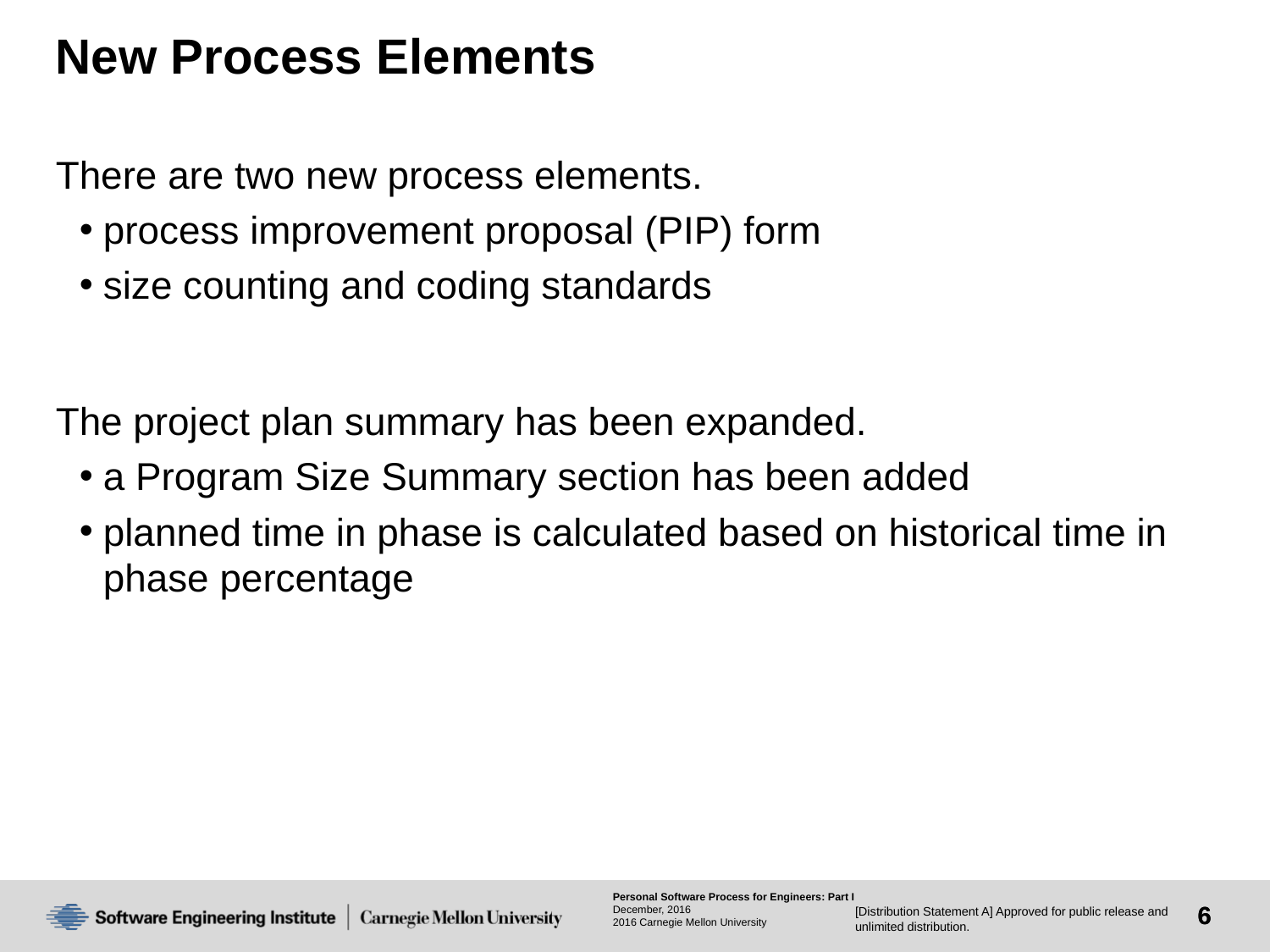

# New Process Elements
There are two new process elements.
process improvement proposal (PIP) form
size counting and coding standards

The project plan summary has been expanded.
a Program Size Summary section has been added
planned time in phase is calculated based on historical time in phase percentage